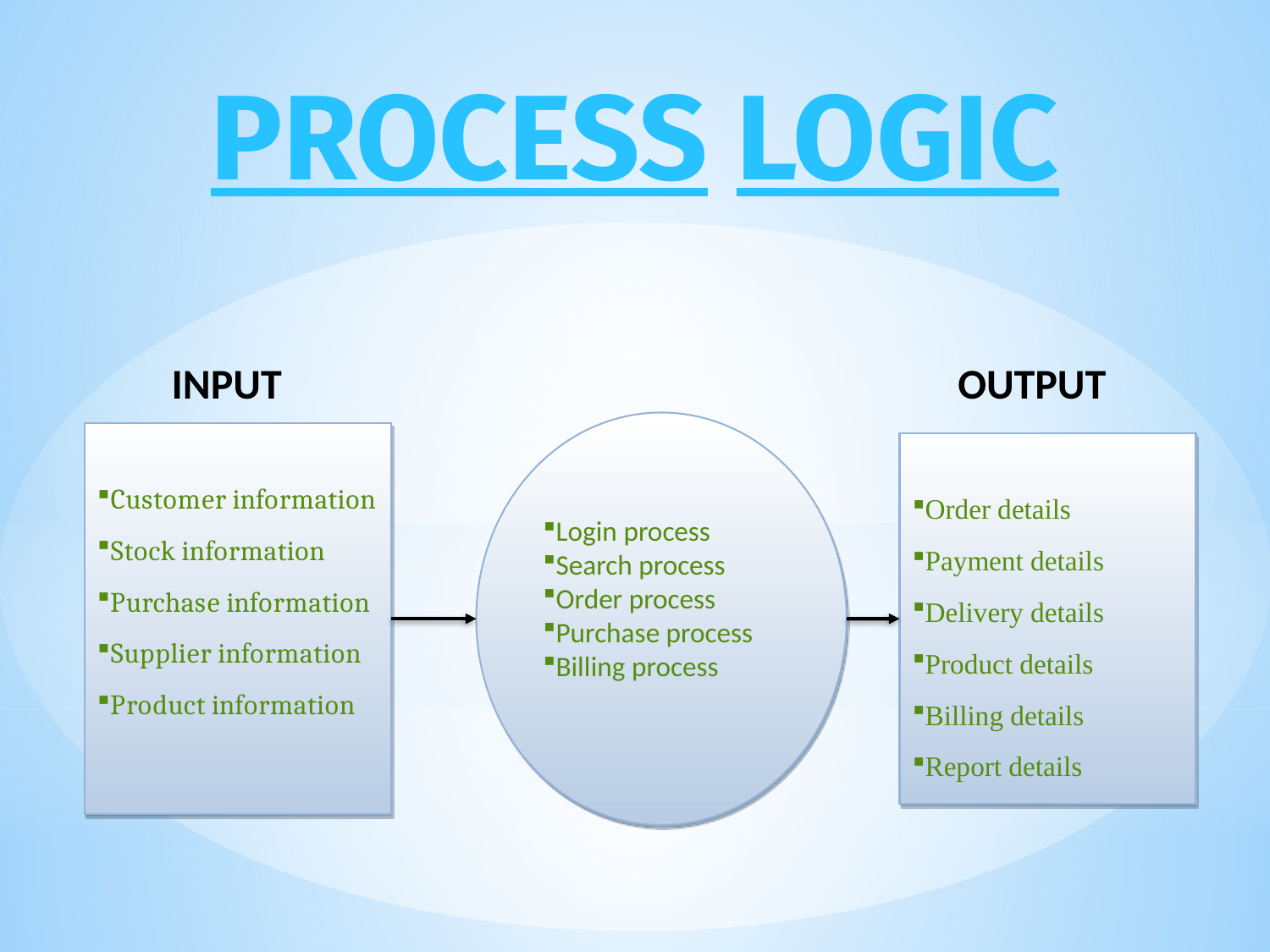

INPUT                                                                                                                                                         OUTPUT
# PROCESS LOGIC

Login process
Search process
Order process
Purchase process
Billing process

Customer information
Stock information
Purchase information
Supplier information
Product information

Order details
Payment details
Delivery details
Product details
Billing details
Report details